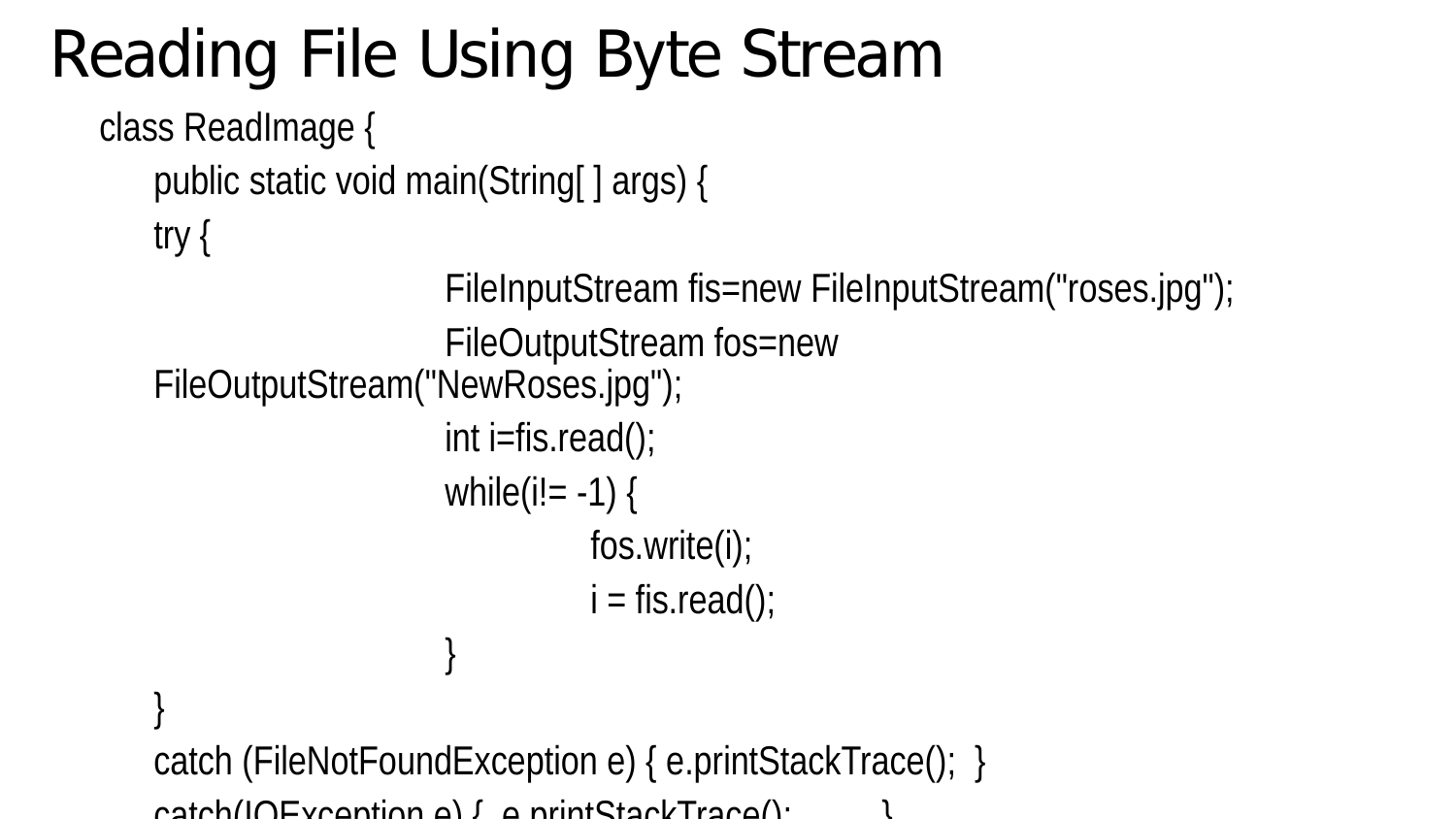

Reading File Using Byte Stream
class ReadImage {
	public static void main(String[ ] args) {
	try {
			FileInputStream fis=new FileInputStream("roses.jpg");
			FileOutputStream fos=new FileOutputStream("NewRoses.jpg");
			int i=fis.read();
			while(i!= -1) {
				fos.write(i);
				i = fis.read();
		 	}
	}
	catch (FileNotFoundException e) { e.printStackTrace();  }
	catch(IOException e) {  e.printStackTrace(); 	}
	}
}